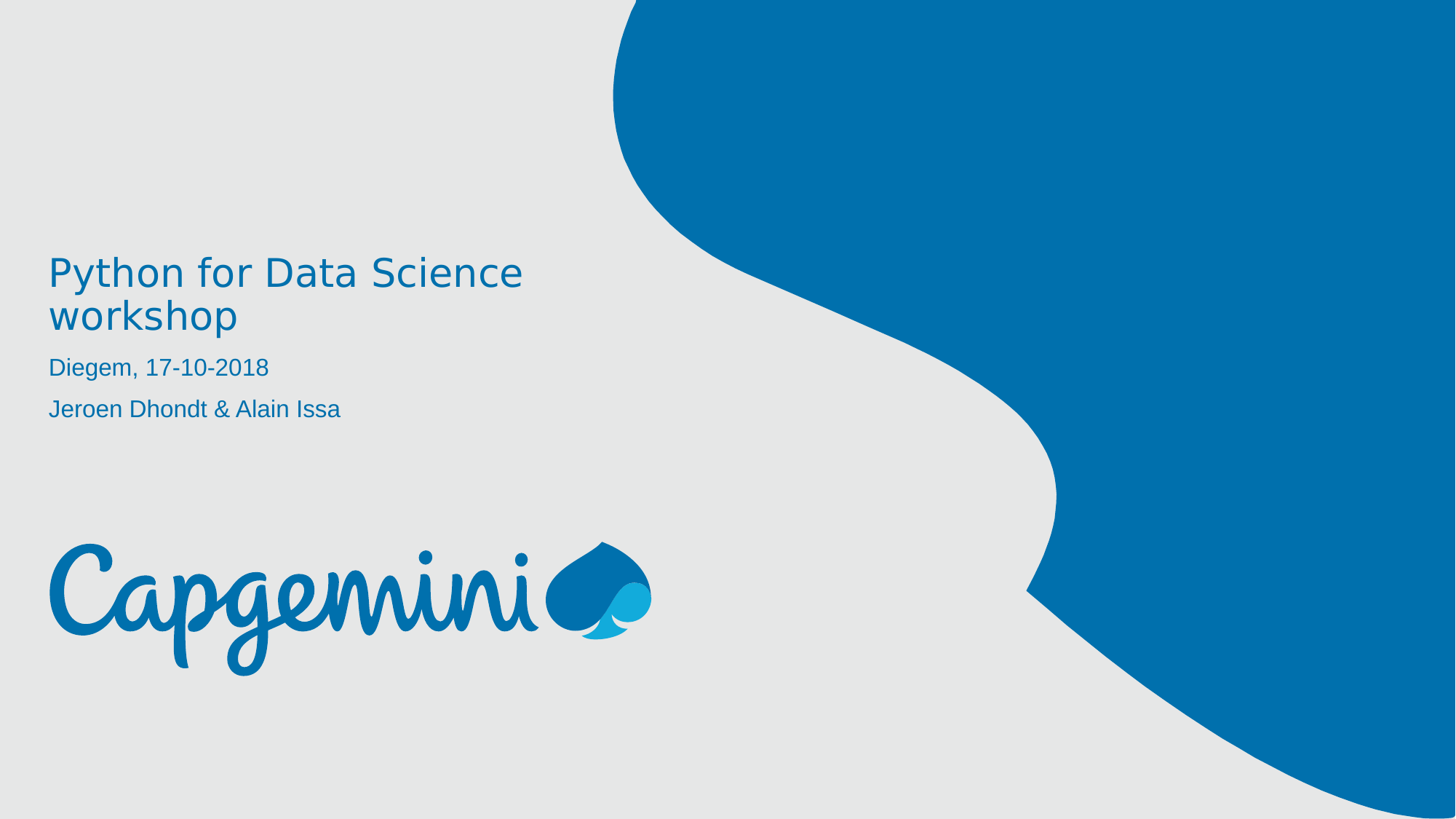

# Python for Data Science workshop
Diegem, 17-10-2018
Jeroen Dhondt & Alain Issa